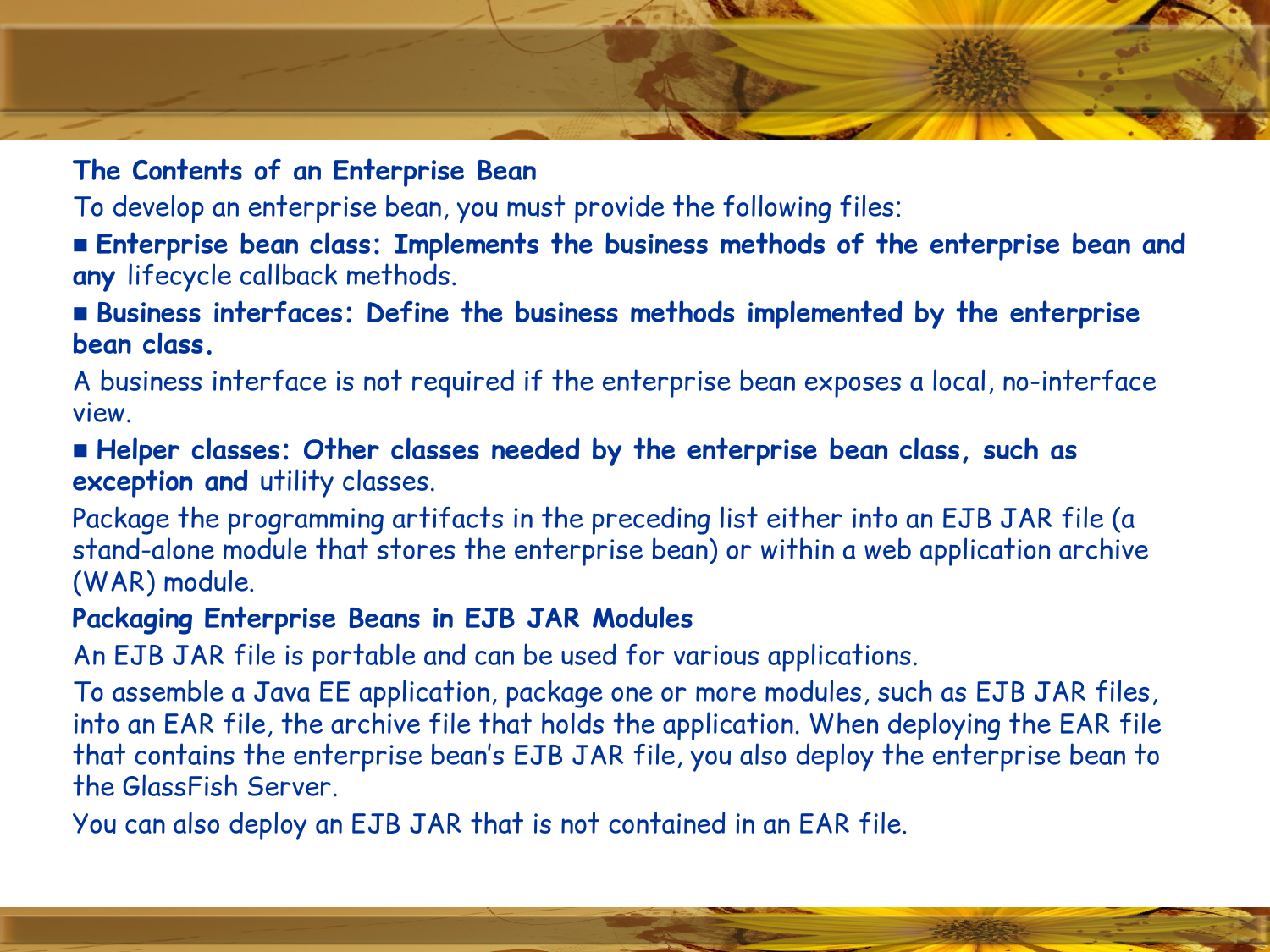

The Contents of an Enterprise Bean
To develop an enterprise bean, you must provide the following files:
■ Enterprise bean class: Implements the business methods of the enterprise bean and any lifecycle callback methods.
■ Business interfaces: Define the business methods implemented by the enterprise bean class.
A business interface is not required if the enterprise bean exposes a local, no-interface view.
■ Helper classes: Other classes needed by the enterprise bean class, such as exception and utility classes.
Package the programming artifacts in the preceding list either into an EJB JAR file (a stand-alone module that stores the enterprise bean) or within a web application archive (WAR) module.
Packaging Enterprise Beans in EJB JAR Modules
An EJB JAR file is portable and can be used for various applications.
To assemble a Java EE application, package one or more modules, such as EJB JAR files, into an EAR file, the archive file that holds the application. When deploying the EAR file that contains the enterprise bean’s EJB JAR file, you also deploy the enterprise bean to the GlassFish Server.
You can also deploy an EJB JAR that is not contained in an EAR file.